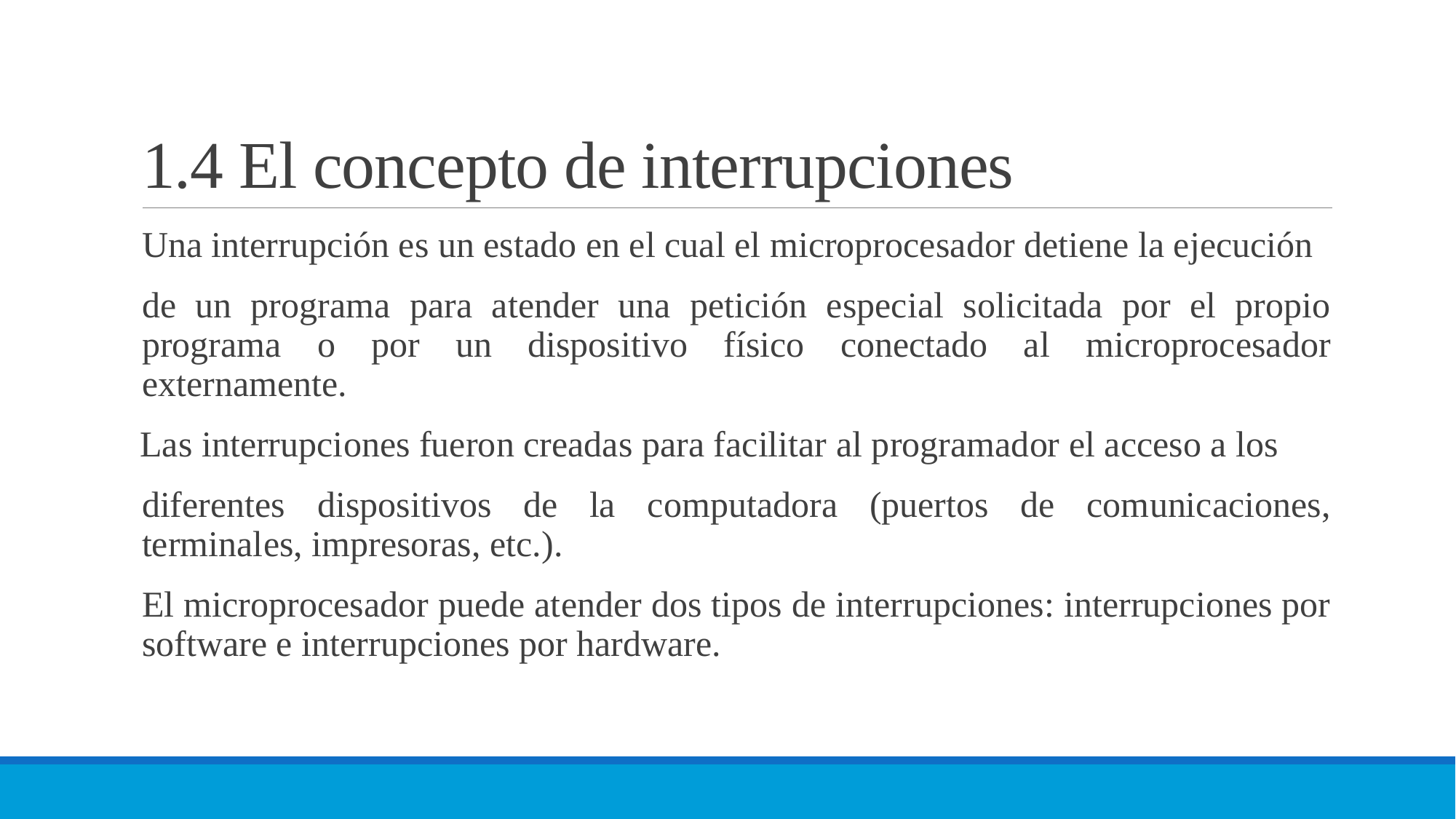

# 1.4 El concepto de interrupciones
Una interrupción es un estado en el cual el microprocesador detiene la ejecución
de un programa para atender una petición especial solicitada por el propio programa o por un dispositivo físico conectado al microprocesador externamente.
 Las interrupciones fueron creadas para facilitar al programador el acceso a los
diferentes dispositivos de la computadora (puertos de comunicaciones, terminales, impresoras, etc.).
El microprocesador puede atender dos tipos de interrupciones: interrupciones por software e interrupciones por hardware.